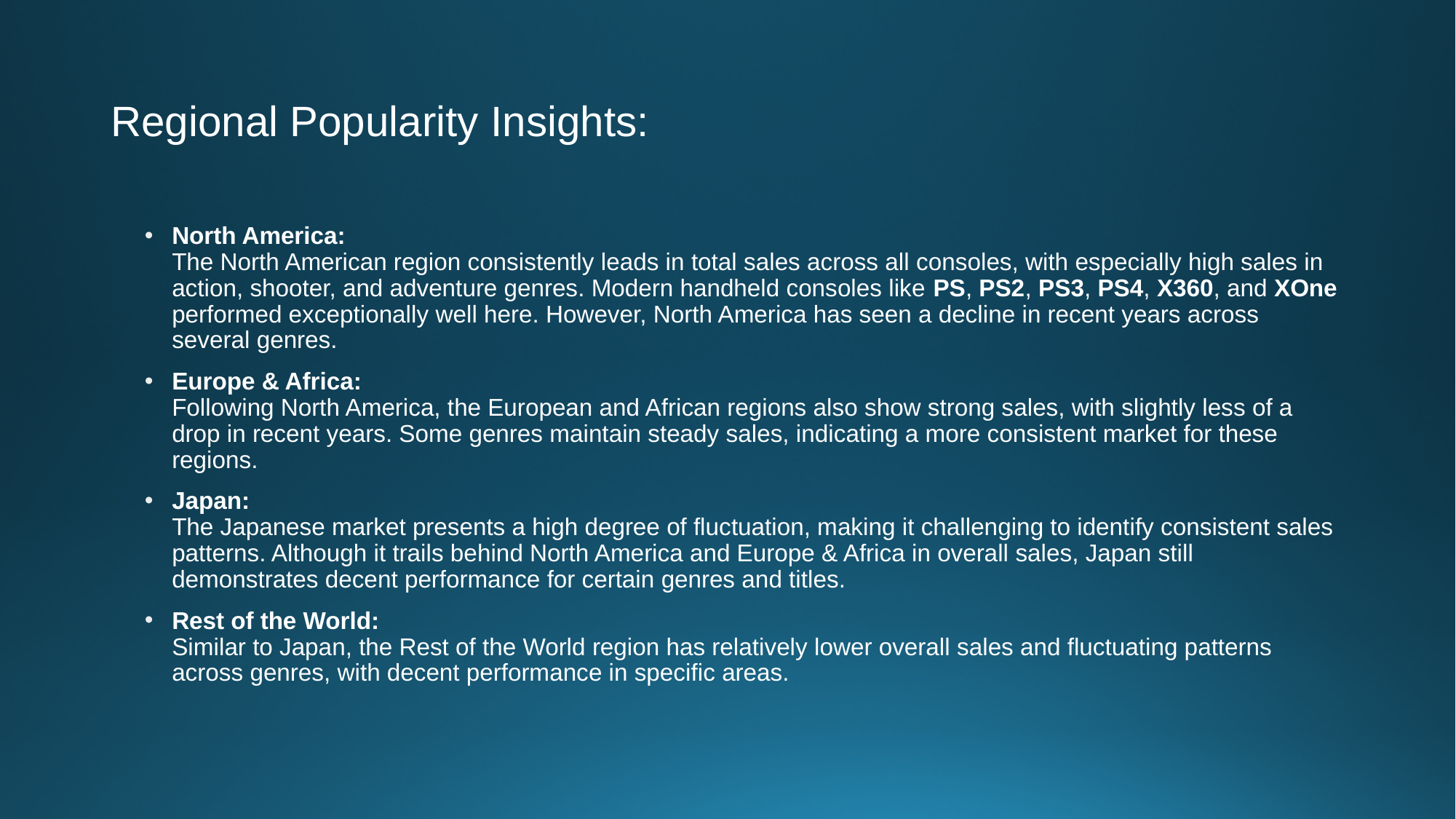

# Regional Popularity Insights:
North America:
The North American region consistently leads in total sales across all consoles, with especially high sales in action, shooter, and adventure genres. Modern handheld consoles like PS, PS2, PS3, PS4, X360, and XOne performed exceptionally well here. However, North America has seen a decline in recent years across several genres.
Europe & Africa:
Following North America, the European and African regions also show strong sales, with slightly less of a drop in recent years. Some genres maintain steady sales, indicating a more consistent market for these regions.
Japan:
The Japanese market presents a high degree of fluctuation, making it challenging to identify consistent sales patterns. Although it trails behind North America and Europe & Africa in overall sales, Japan still demonstrates decent performance for certain genres and titles.
Rest of the World:
Similar to Japan, the Rest of the World region has relatively lower overall sales and fluctuating patterns across genres, with decent performance in specific areas.